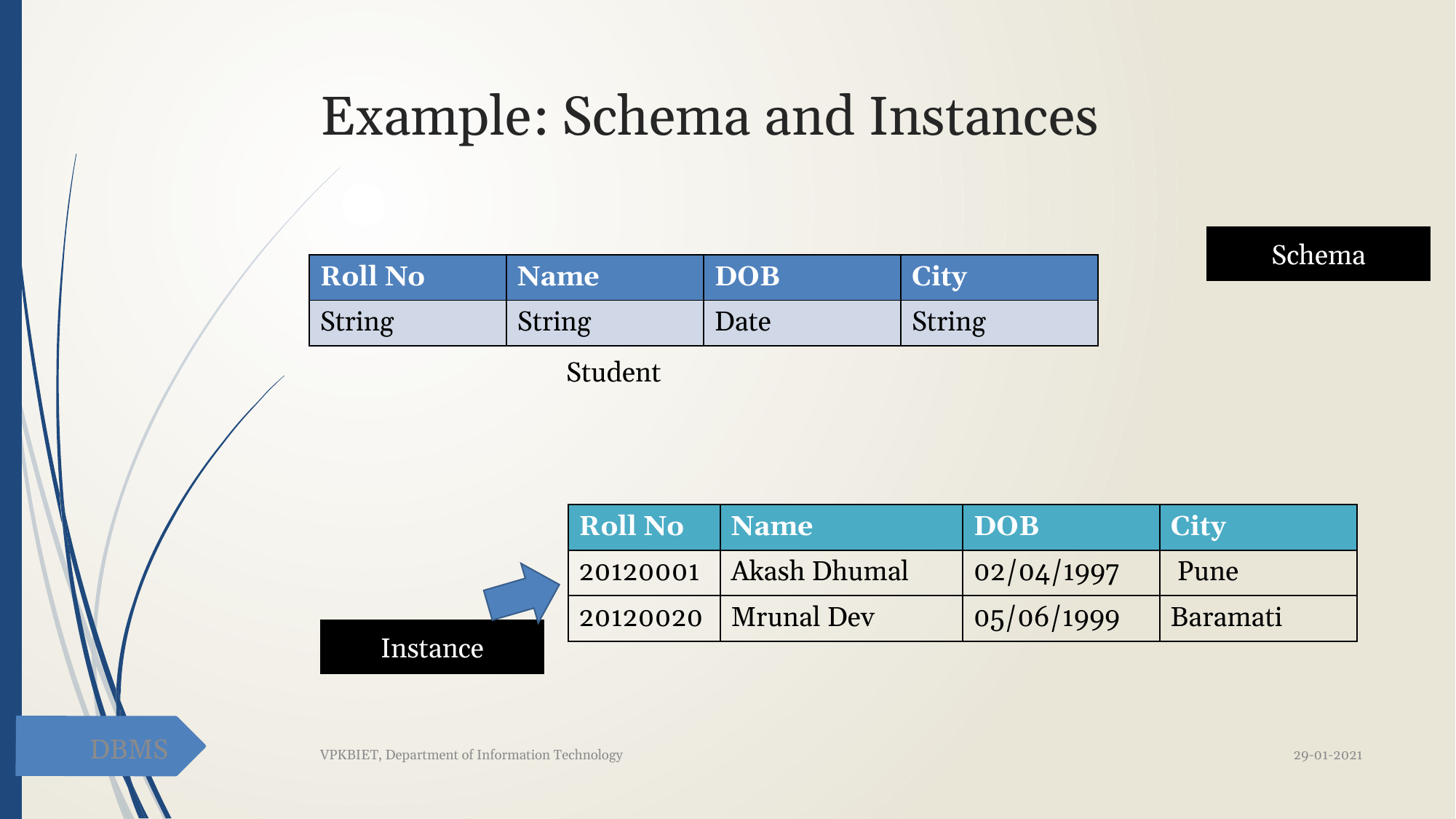

# Example: Schema and Instances
Schema
| Roll No | Name | DOB | City |
| --- | --- | --- | --- |
| String | String | Date | String |
Student
| Roll No | Name | DOB | City |
| --- | --- | --- | --- |
| 20120001 | Akash Dhumal | 02/04/1997 | Pune |
| 20120020 | Mrunal Dev | 05/06/1999 | Baramati |

Instance
DBMS
29-01-2021
VPKBIET, Department of Information Technology